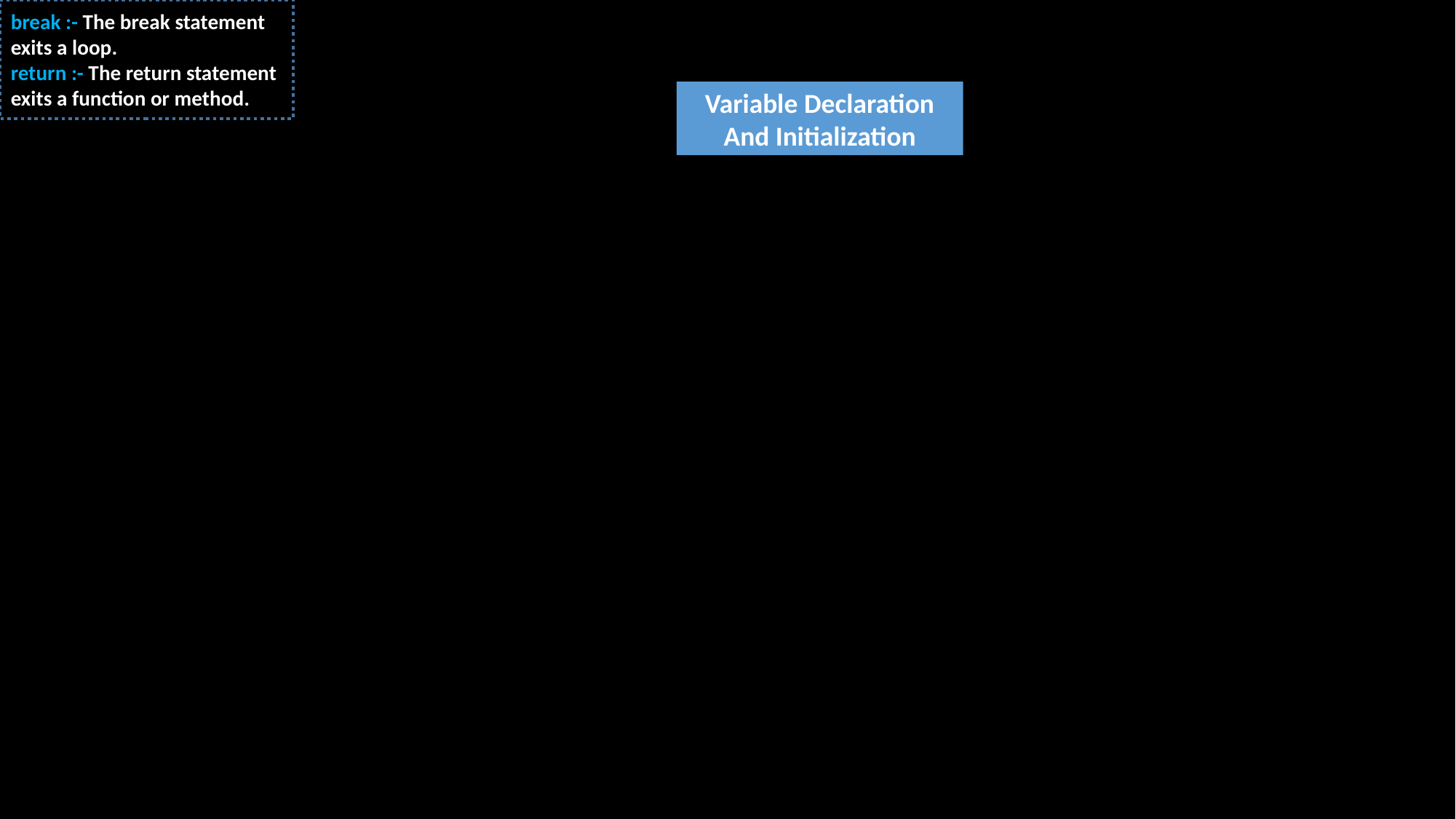

break :- The break statement exits a loop.
return :- The return statement exits a function or method.
Variable Declaration And Initialization